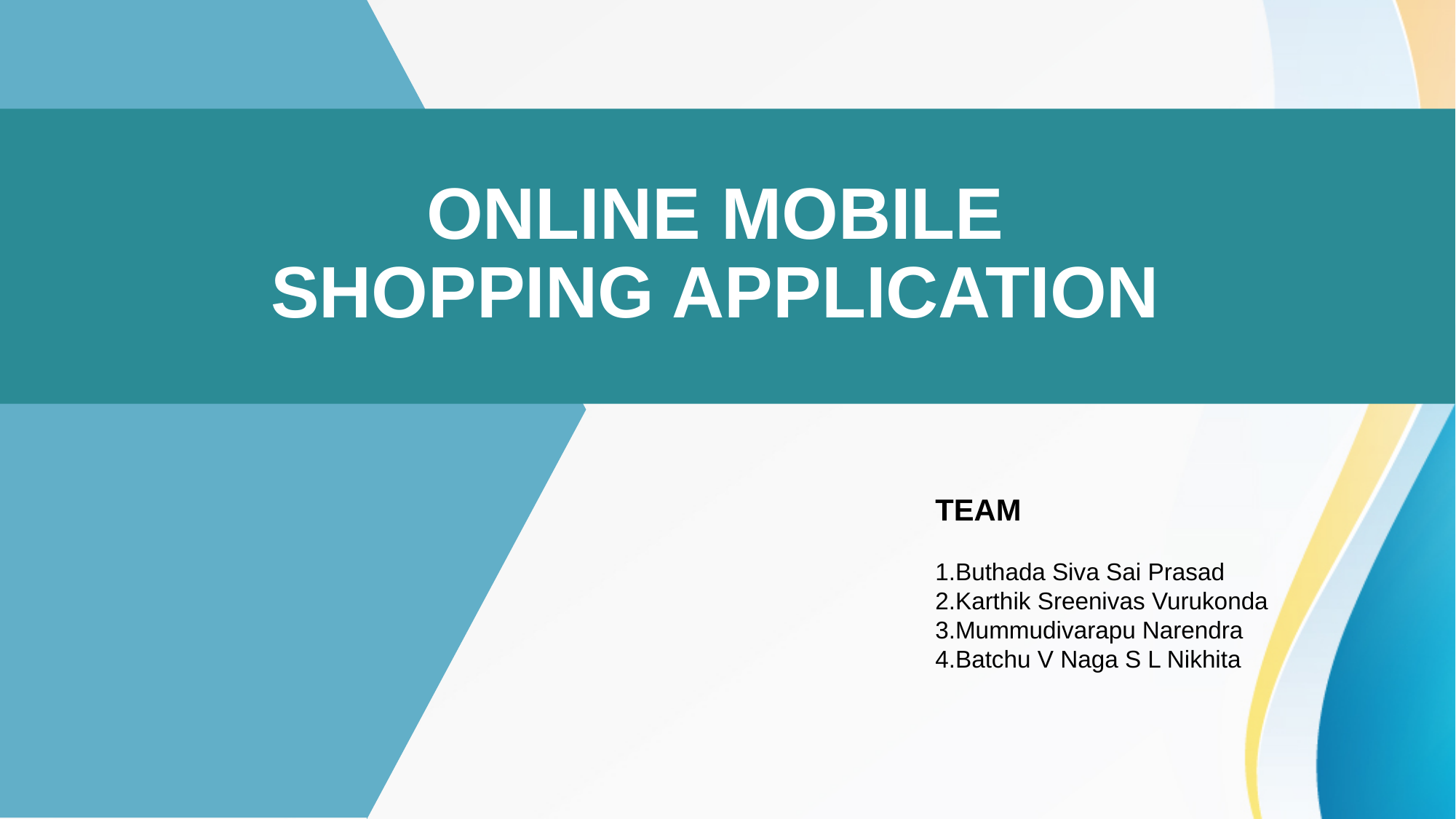

ONLINE MOBILE SHOPPING APPLICATION
TEAM

1.Buthada Siva Sai Prasad
2.Karthik Sreenivas Vurukonda
3.Mummudivarapu Narendra
4.Batchu V Naga S L Nikhita